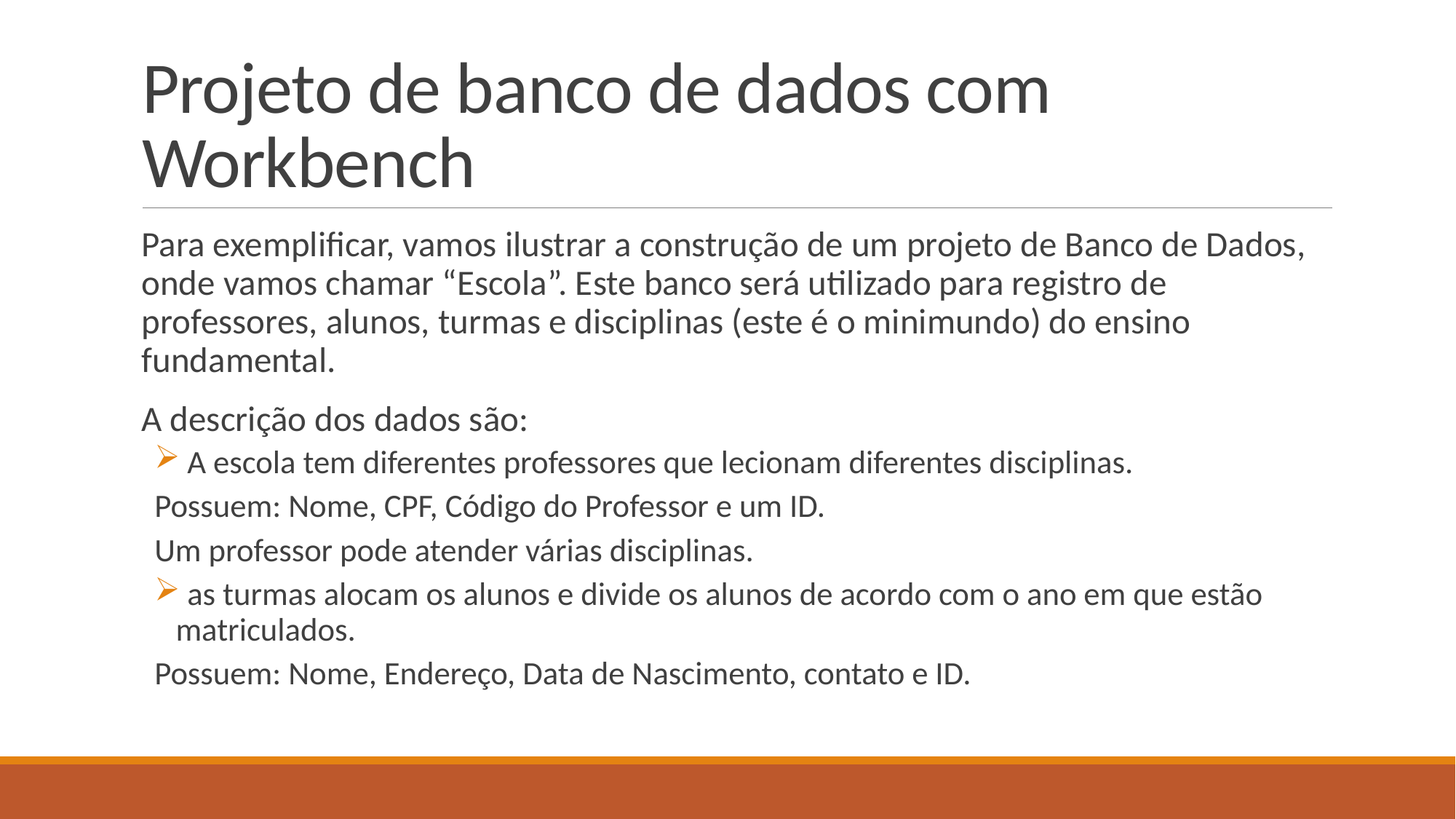

# Projeto de banco de dados com Workbench
Para exemplificar, vamos ilustrar a construção de um projeto de Banco de Dados, onde vamos chamar “Escola”. Este banco será utilizado para registro de professores, alunos, turmas e disciplinas (este é o minimundo) do ensino fundamental.
A descrição dos dados são:
 A escola tem diferentes professores que lecionam diferentes disciplinas.
	Possuem: Nome, CPF, Código do Professor e um ID.
	Um professor pode atender várias disciplinas.
 as turmas alocam os alunos e divide os alunos de acordo com o ano em que estão matriculados.
	Possuem: Nome, Endereço, Data de Nascimento, contato e ID.